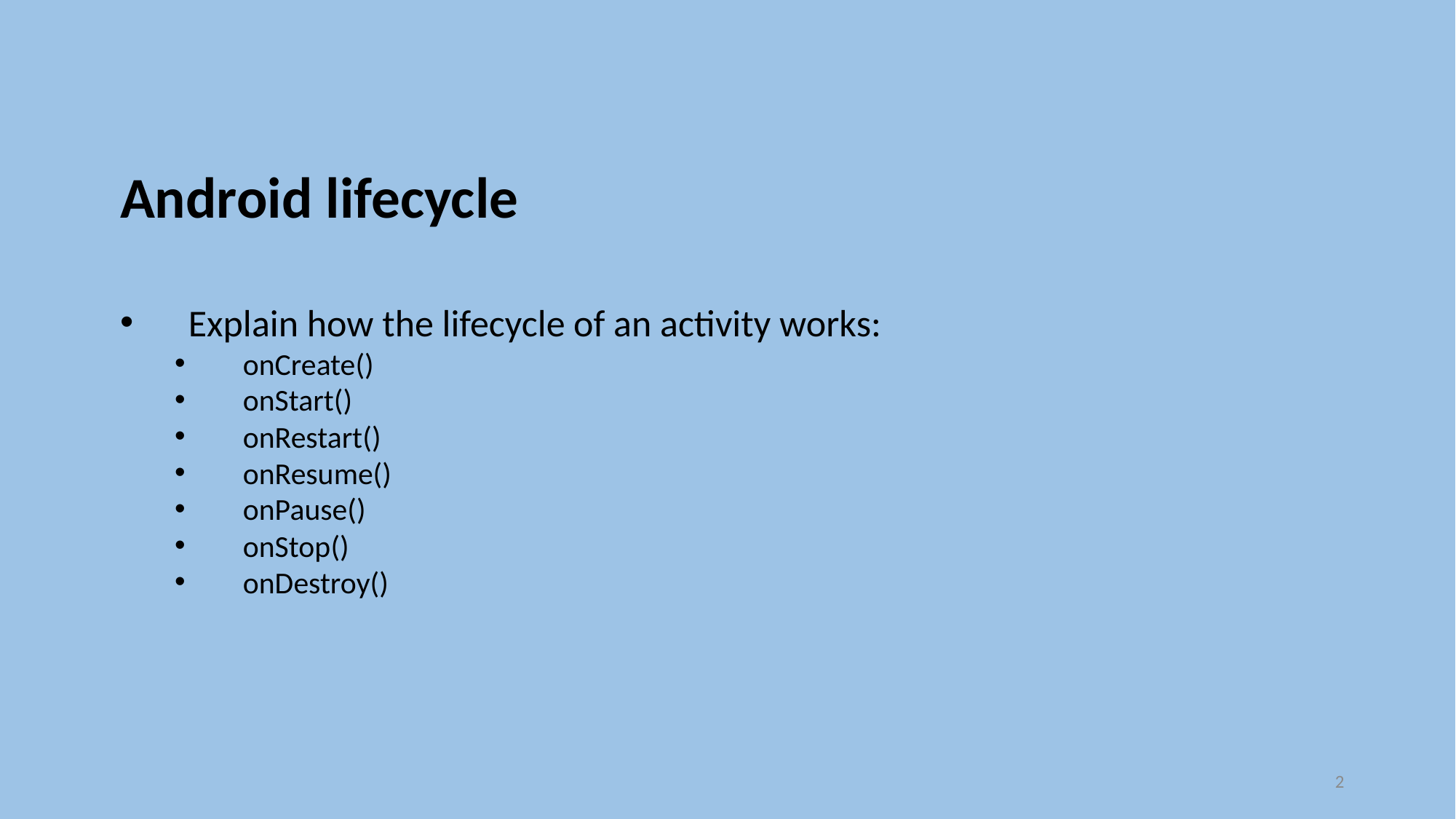

Android lifecycle

Explain how the lifecycle of an activity works:
onCreate()
onStart()
onRestart()
onResume()
onPause()
onStop()
onDestroy()
2